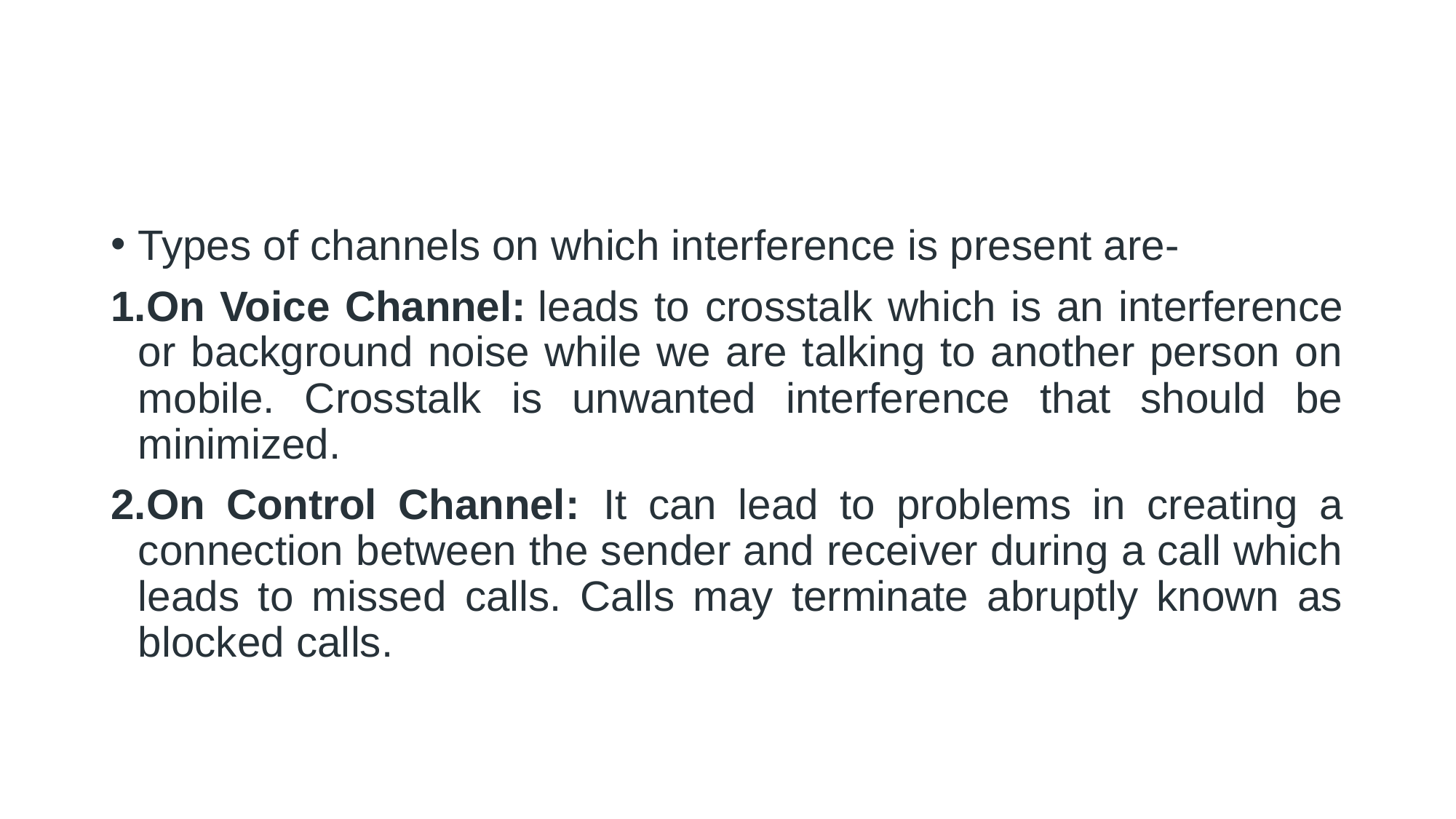

#
Types of channels on which interference is present are-
On Voice Channel: leads to crosstalk which is an interference or background noise while we are talking to another person on mobile. Crosstalk is unwanted interference that should be minimized.
On Control Channel:  It can lead to problems in creating a connection between the sender and receiver during a call which leads to missed calls. Calls may terminate abruptly known as blocked calls.